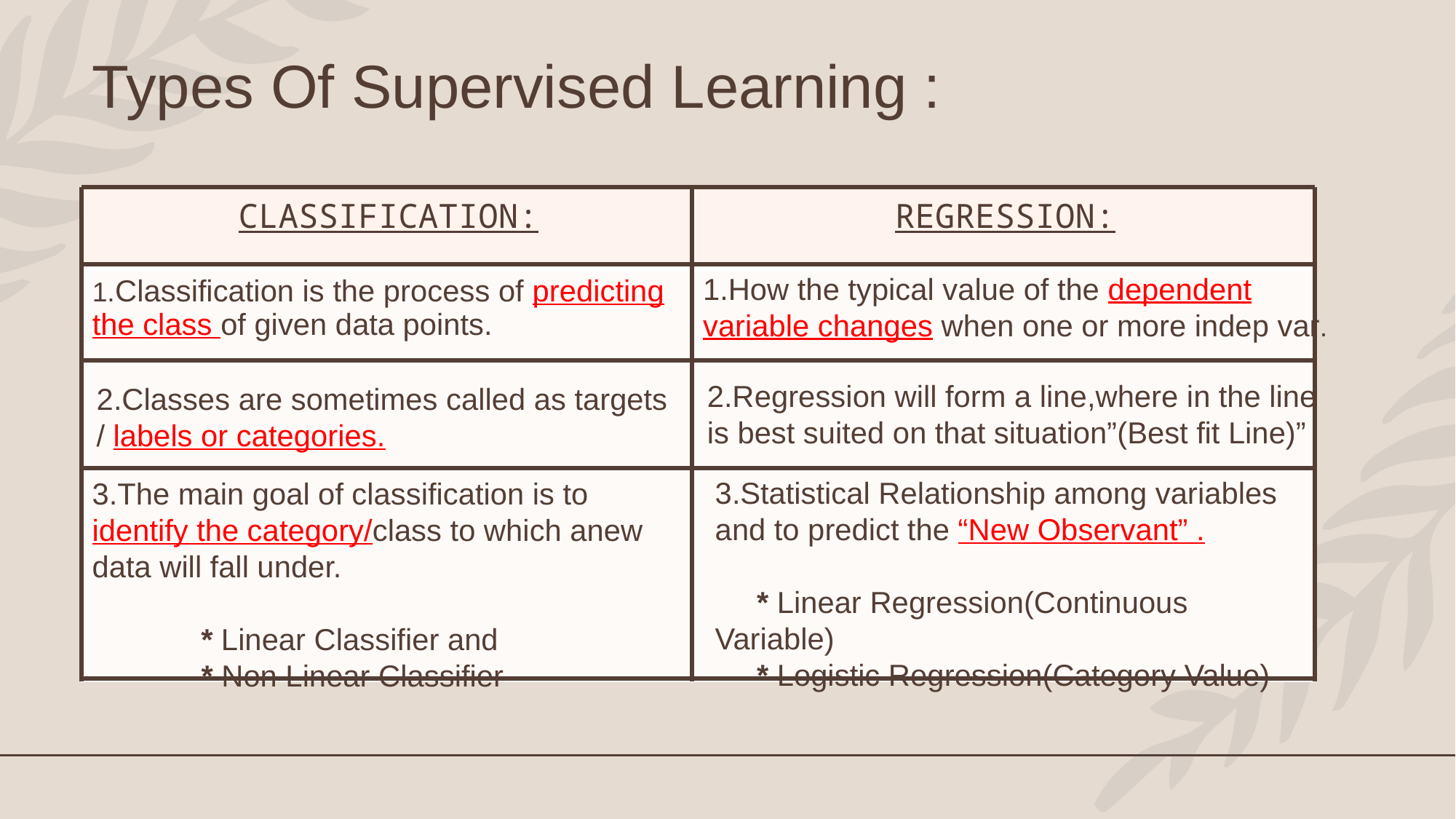

# Types Of Supervised Learning :
| CLASSIFICATION: | REGRESSION: |
| --- | --- |
| 1.Classification is the process of predicting the class of given data points. |  |
1.How the typical value of the dependent variable changes when one or more indep var.
2.Regression will form a line,where in the line
is best suited on that situation”(Best fit Line)”
2.Classes are sometimes called as targets / labels or categories.
3.Statistical Relationship among variables and to predict the “New Observant” .

     * Linear Regression(Continuous Variable)
     * Logistic Regression(Category Value)
3.The main goal of classification is to identify the category/class to which anew data will fall under.

             * Linear Classifier and
	* Non Linear Classifier